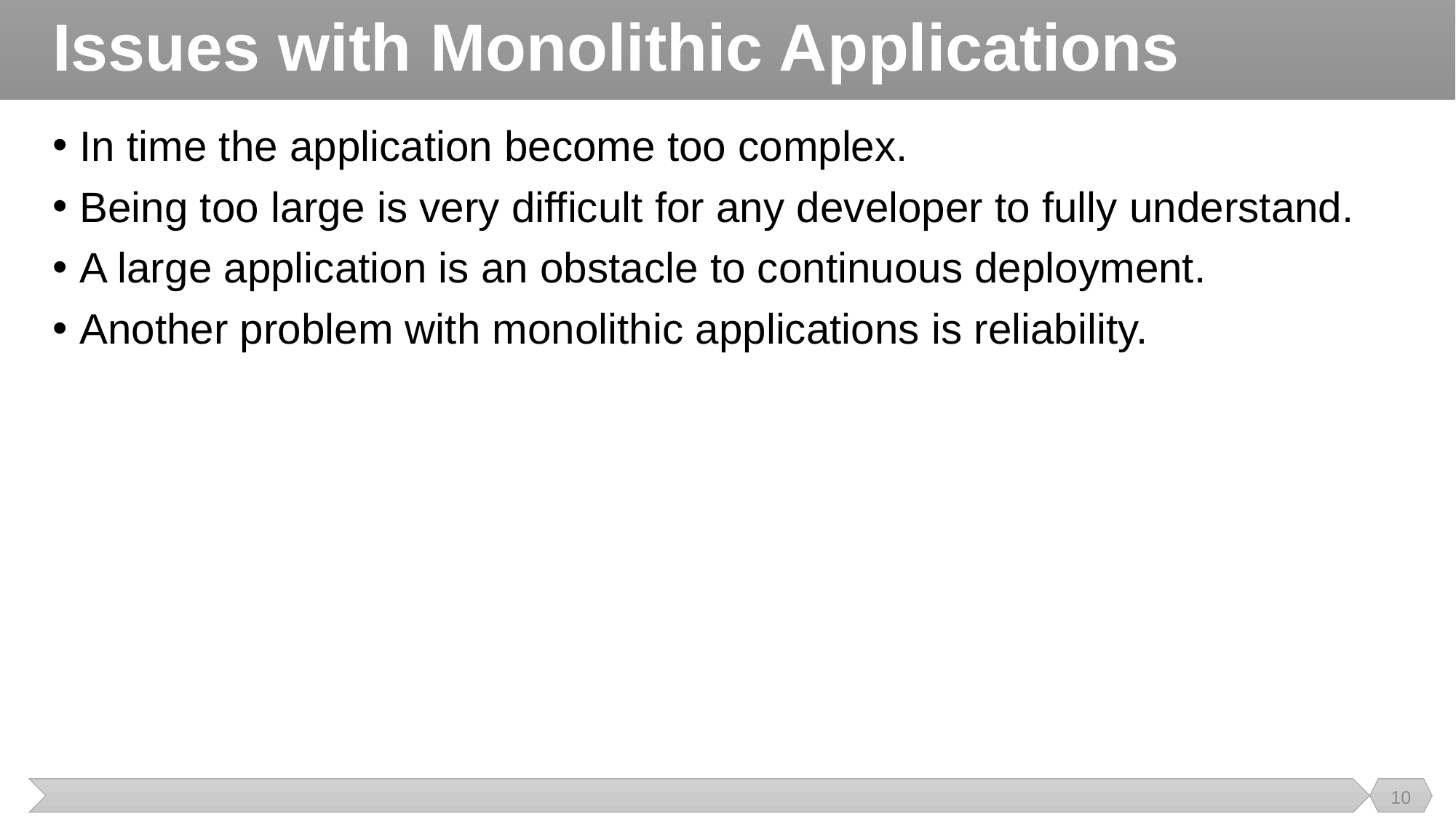

# Issues with Monolithic Applications
In time the application become too complex.
Being too large is very difficult for any developer to fully understand.
A large application is an obstacle to continuous deployment.
Another problem with monolithic applications is reliability.

10